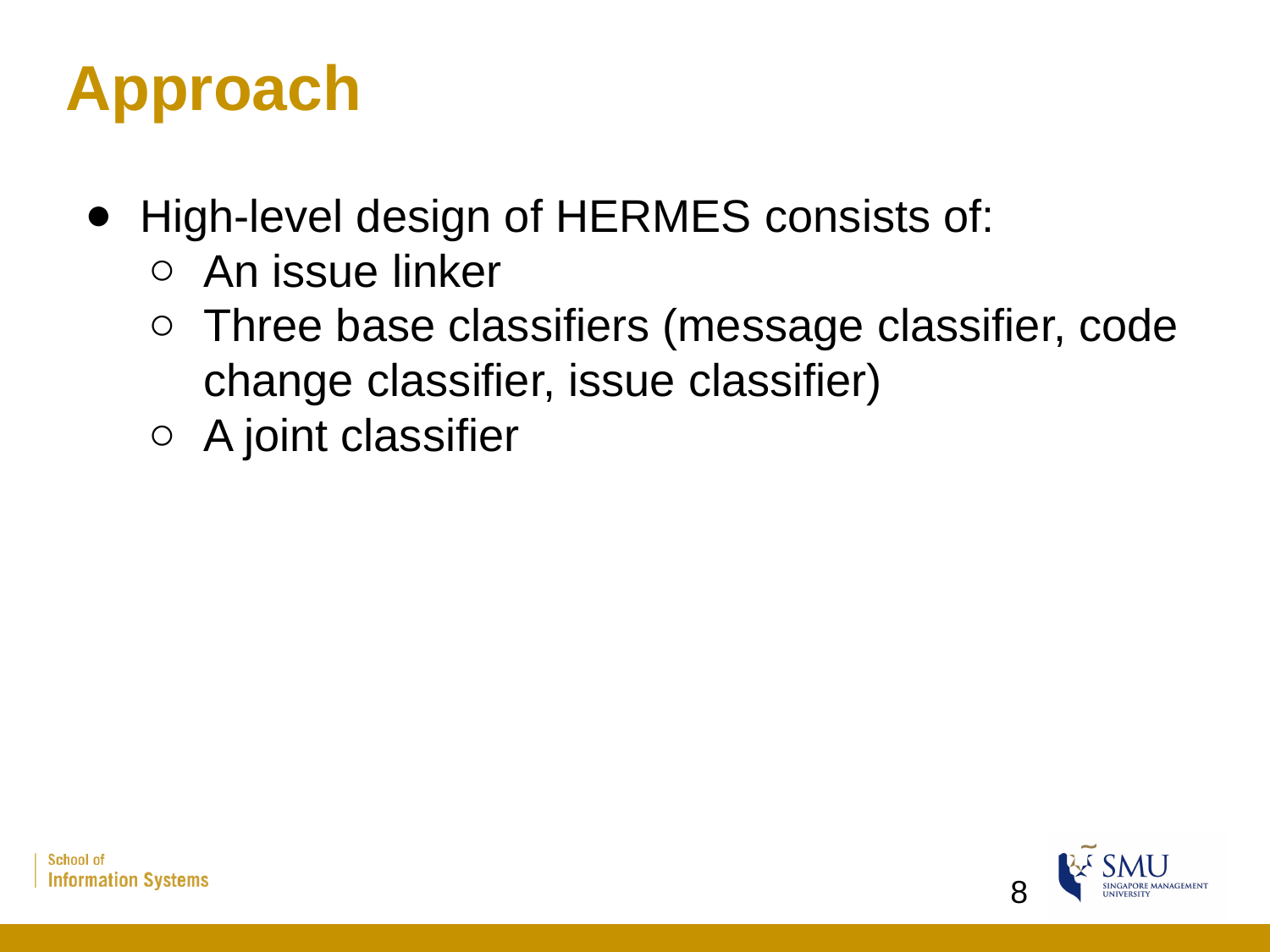

# Approach
High-level design of HERMES consists of:
An issue linker
Three base classifiers (message classifier, code change classifier, issue classifier)
A joint classifier
8